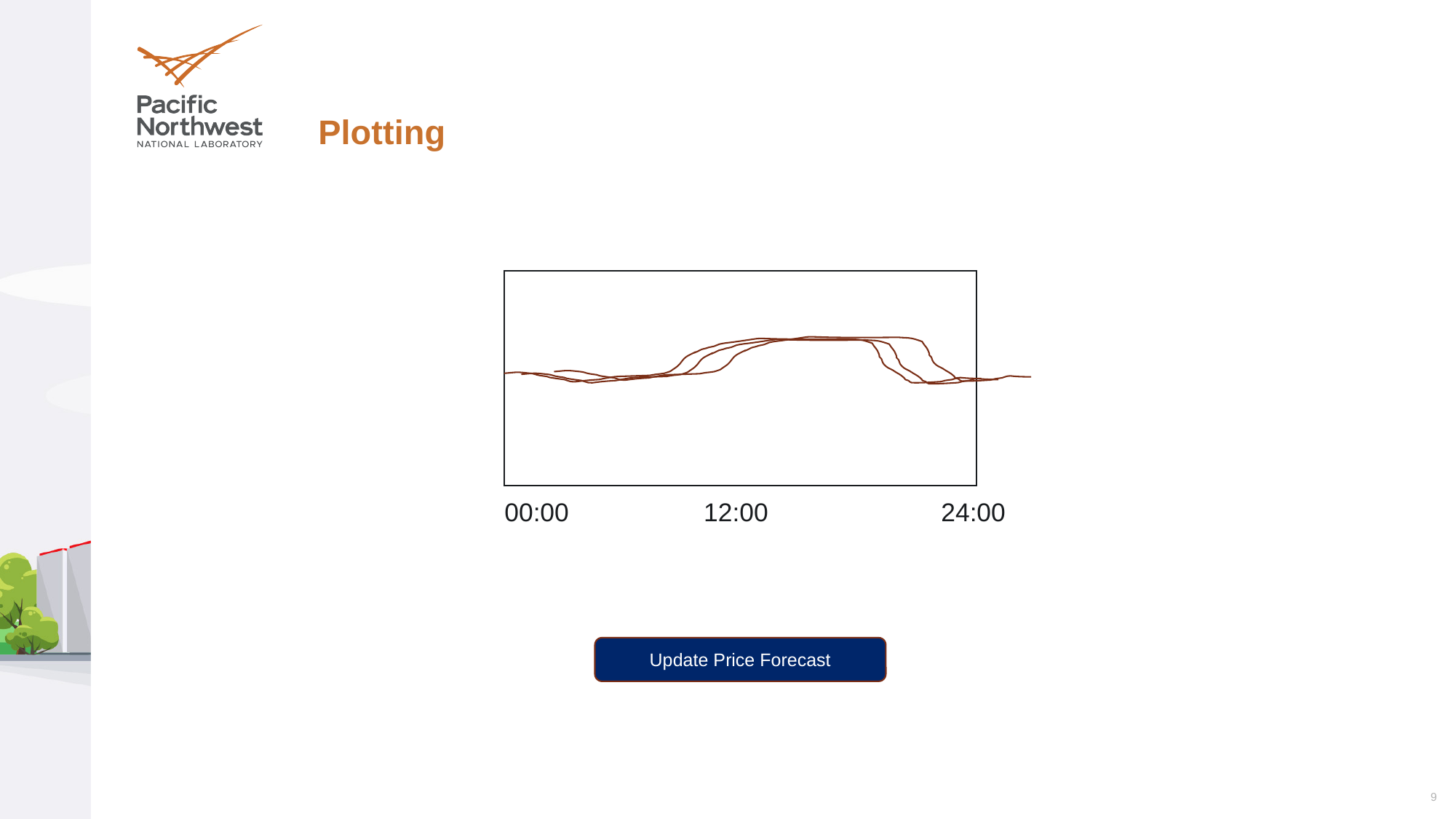

# Plotting

00:00                   12:00		24:00
Update Price Forecast
9